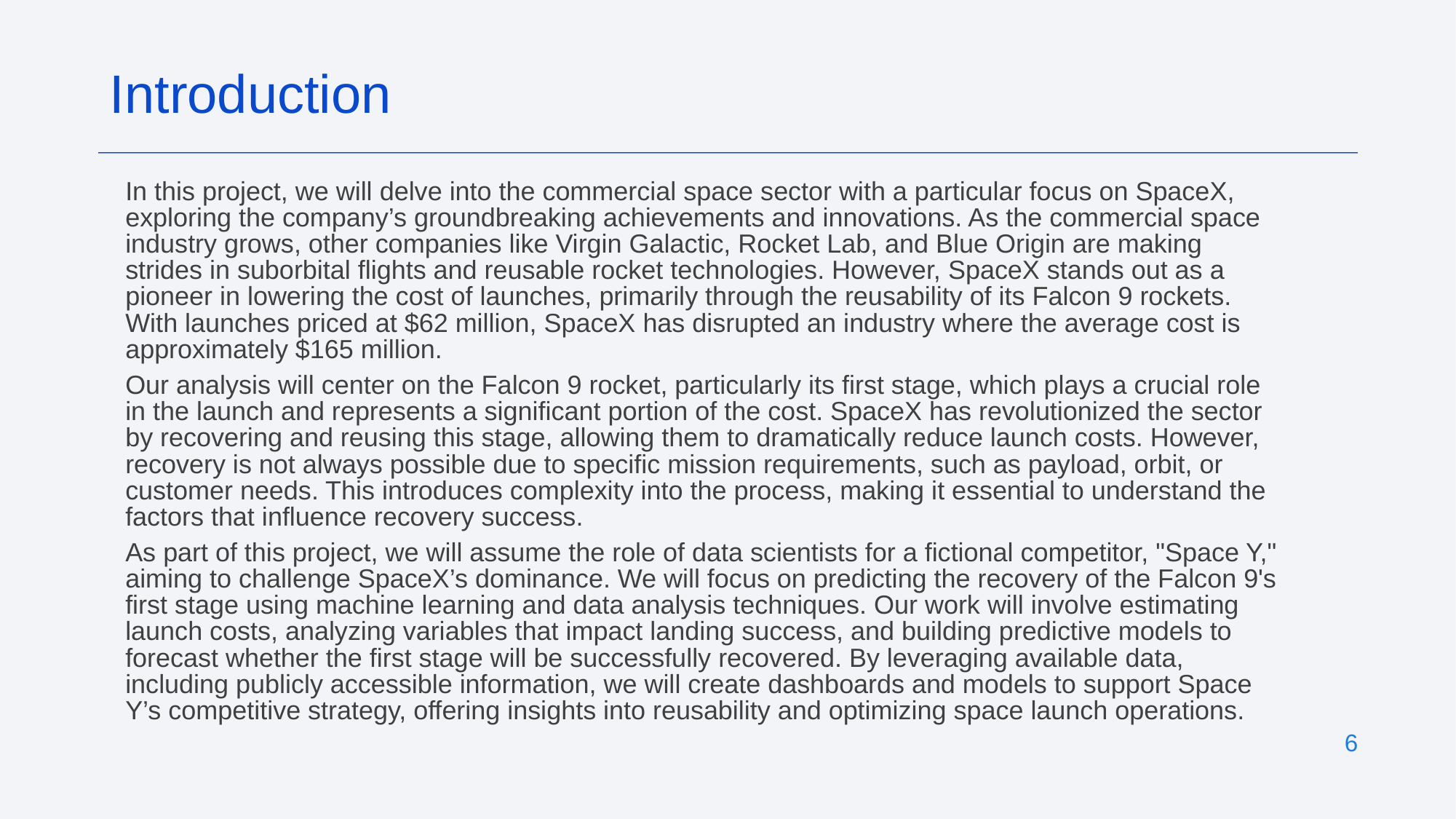

Introduction
In this project, we will delve into the commercial space sector with a particular focus on SpaceX, exploring the company’s groundbreaking achievements and innovations. As the commercial space industry grows, other companies like Virgin Galactic, Rocket Lab, and Blue Origin are making strides in suborbital flights and reusable rocket technologies. However, SpaceX stands out as a pioneer in lowering the cost of launches, primarily through the reusability of its Falcon 9 rockets. With launches priced at $62 million, SpaceX has disrupted an industry where the average cost is approximately $165 million.
Our analysis will center on the Falcon 9 rocket, particularly its first stage, which plays a crucial role in the launch and represents a significant portion of the cost. SpaceX has revolutionized the sector by recovering and reusing this stage, allowing them to dramatically reduce launch costs. However, recovery is not always possible due to specific mission requirements, such as payload, orbit, or customer needs. This introduces complexity into the process, making it essential to understand the factors that influence recovery success.
As part of this project, we will assume the role of data scientists for a fictional competitor, "Space Y," aiming to challenge SpaceX’s dominance. We will focus on predicting the recovery of the Falcon 9's first stage using machine learning and data analysis techniques. Our work will involve estimating launch costs, analyzing variables that impact landing success, and building predictive models to forecast whether the first stage will be successfully recovered. By leveraging available data, including publicly accessible information, we will create dashboards and models to support Space Y’s competitive strategy, offering insights into reusability and optimizing space launch operations.

6